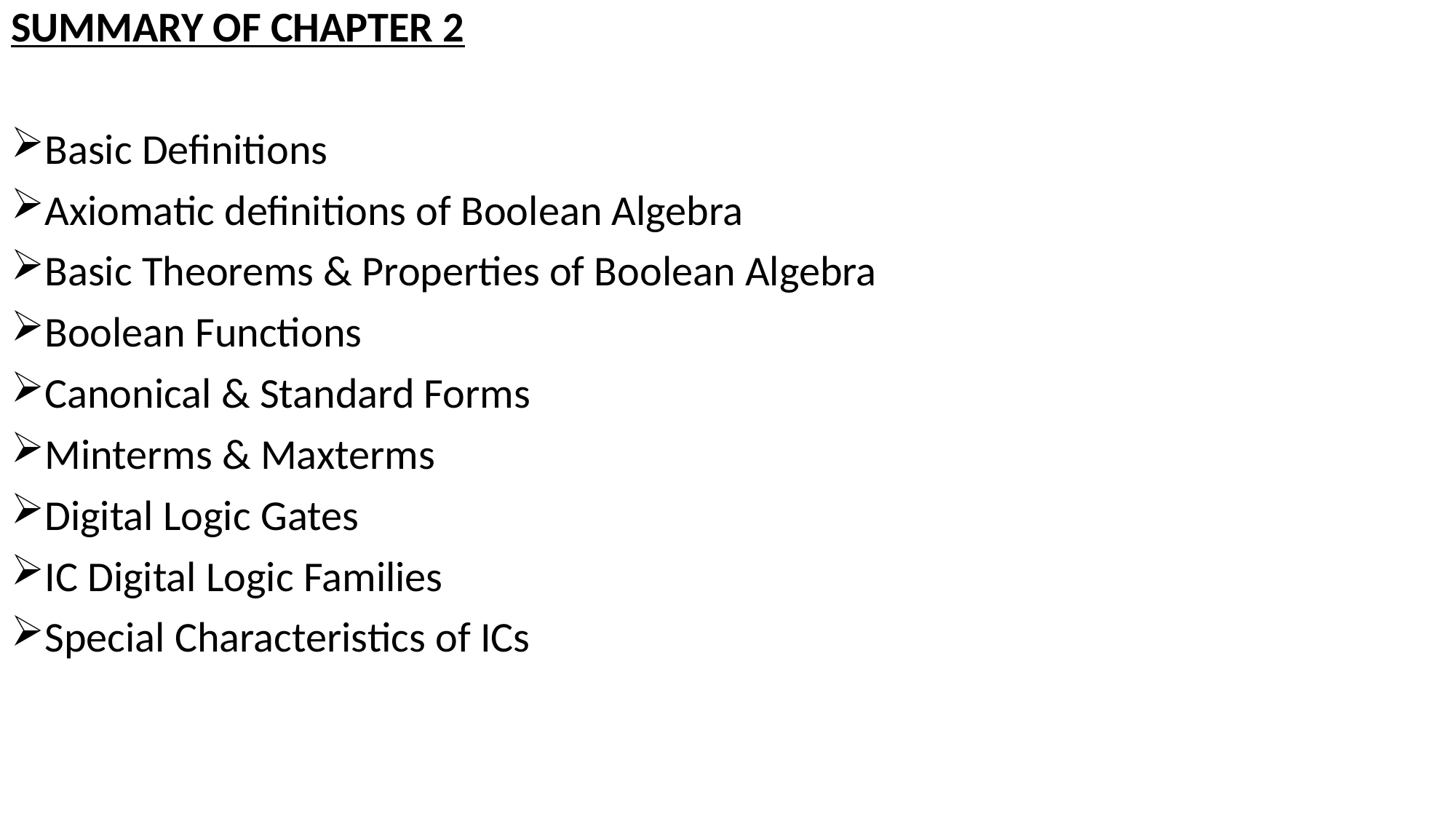

SUMMARY OF CHAPTER 2

Basic Definitions
Axiomatic definitions of Boolean Algebra
Basic Theorems & Properties of Boolean Algebra
Boolean Functions
Canonical & Standard Forms
Minterms & Maxterms
Digital Logic Gates
IC Digital Logic Families
Special Characteristics of ICs